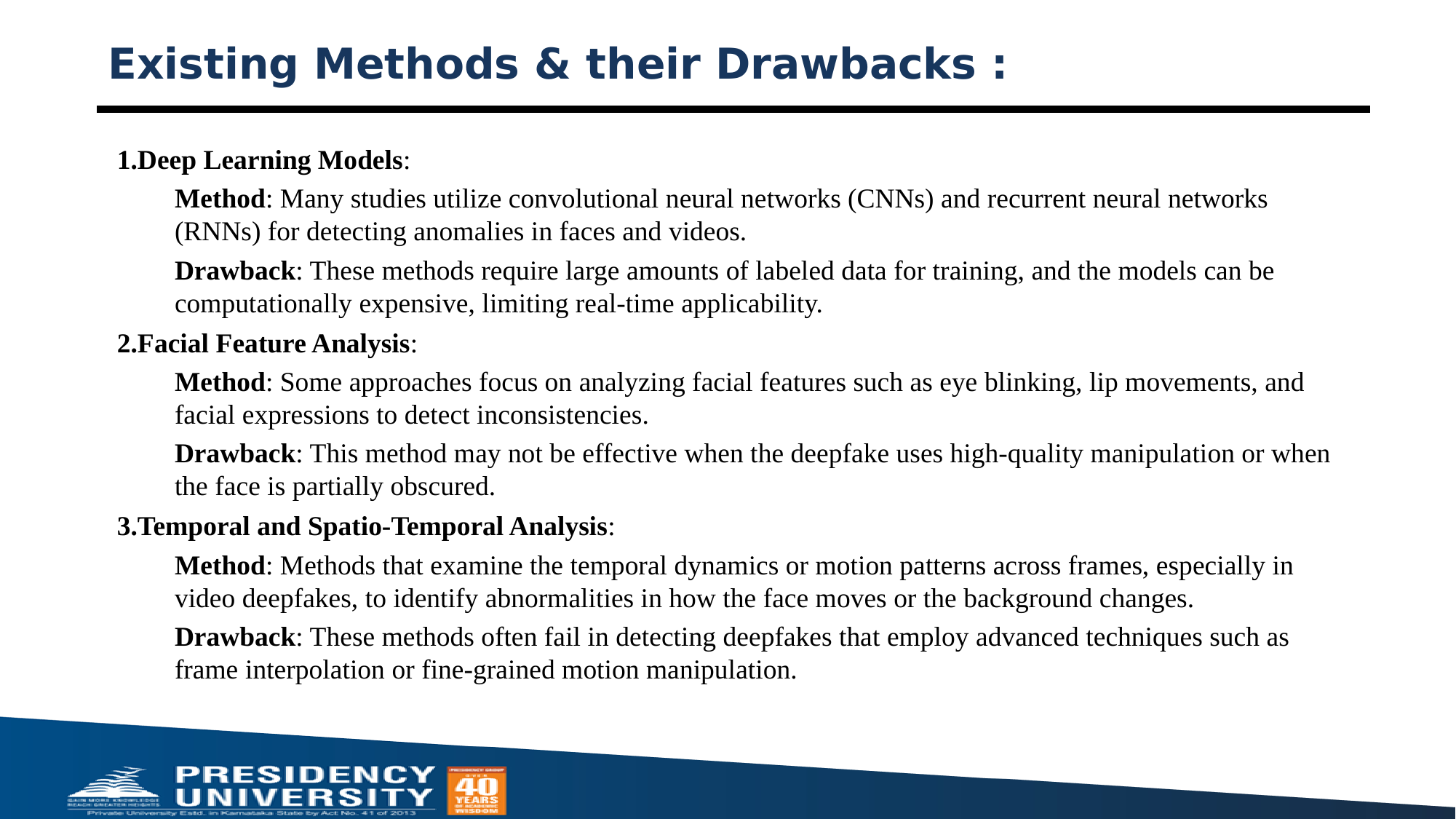

# Existing Methods & their Drawbacks :
1.Deep Learning Models:
Method: Many studies utilize convolutional neural networks (CNNs) and recurrent neural networks (RNNs) for detecting anomalies in faces and videos.
Drawback: These methods require large amounts of labeled data for training, and the models can be computationally expensive, limiting real-time applicability.
2.Facial Feature Analysis:
Method: Some approaches focus on analyzing facial features such as eye blinking, lip movements, and facial expressions to detect inconsistencies.
Drawback: This method may not be effective when the deepfake uses high-quality manipulation or when the face is partially obscured.
3.Temporal and Spatio-Temporal Analysis:
Method: Methods that examine the temporal dynamics or motion patterns across frames, especially in video deepfakes, to identify abnormalities in how the face moves or the background changes.
Drawback: These methods often fail in detecting deepfakes that employ advanced techniques such as frame interpolation or fine-grained motion manipulation.